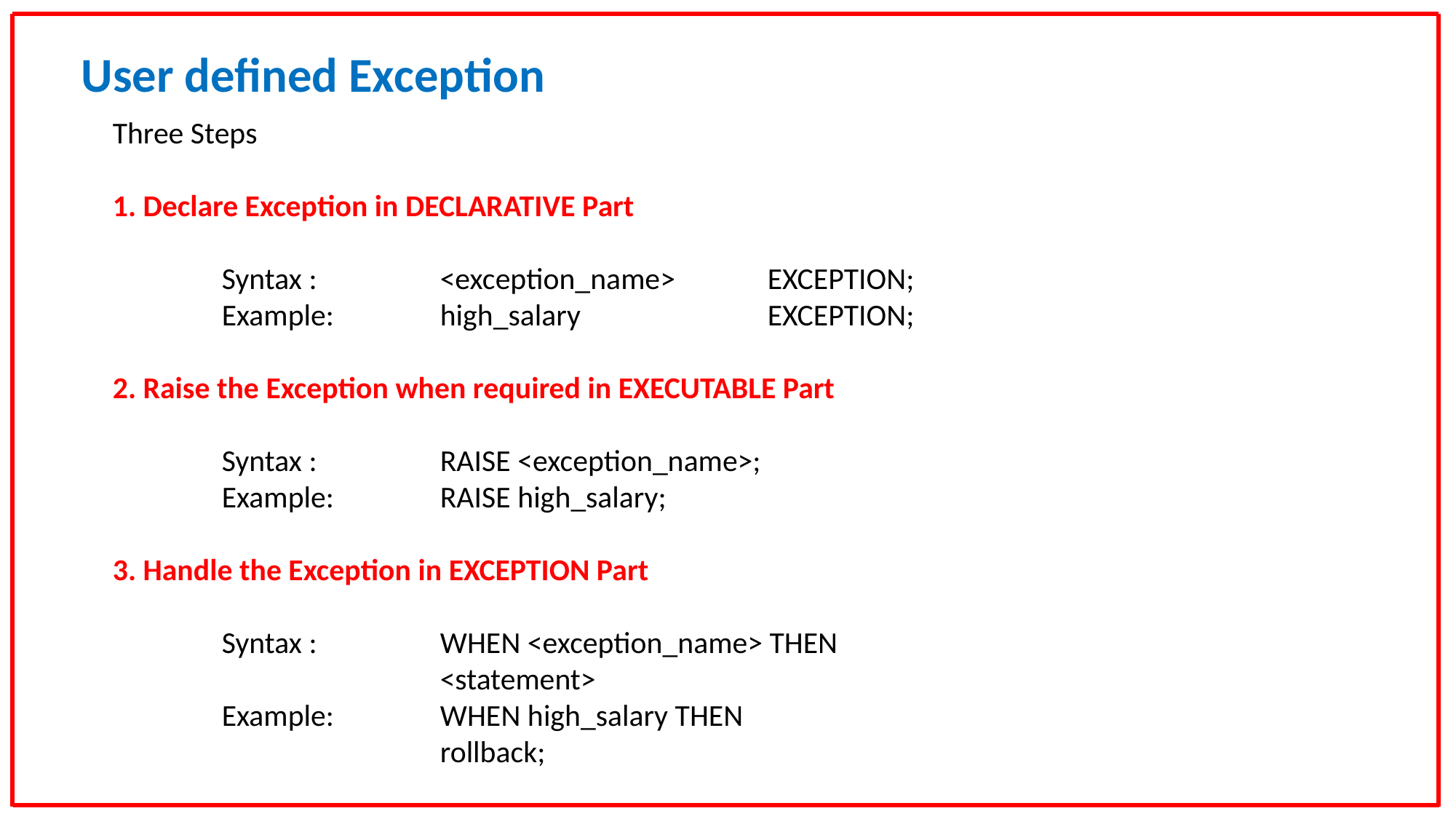

User defined Exception
Three Steps

1. Declare Exception in DECLARATIVE Part

	Syntax : 		<exception_name>	EXCEPTION;
	Example: 	high_salary		EXCEPTION;

2. Raise the Exception when required in EXECUTABLE Part

	Syntax : 		RAISE <exception_name>;
	Example: 	RAISE high_salary;

3. Handle the Exception in EXCEPTION Part

	Syntax :		WHEN <exception_name> THEN						<statement>
	Example:	WHEN high_salary THEN
			rollback;